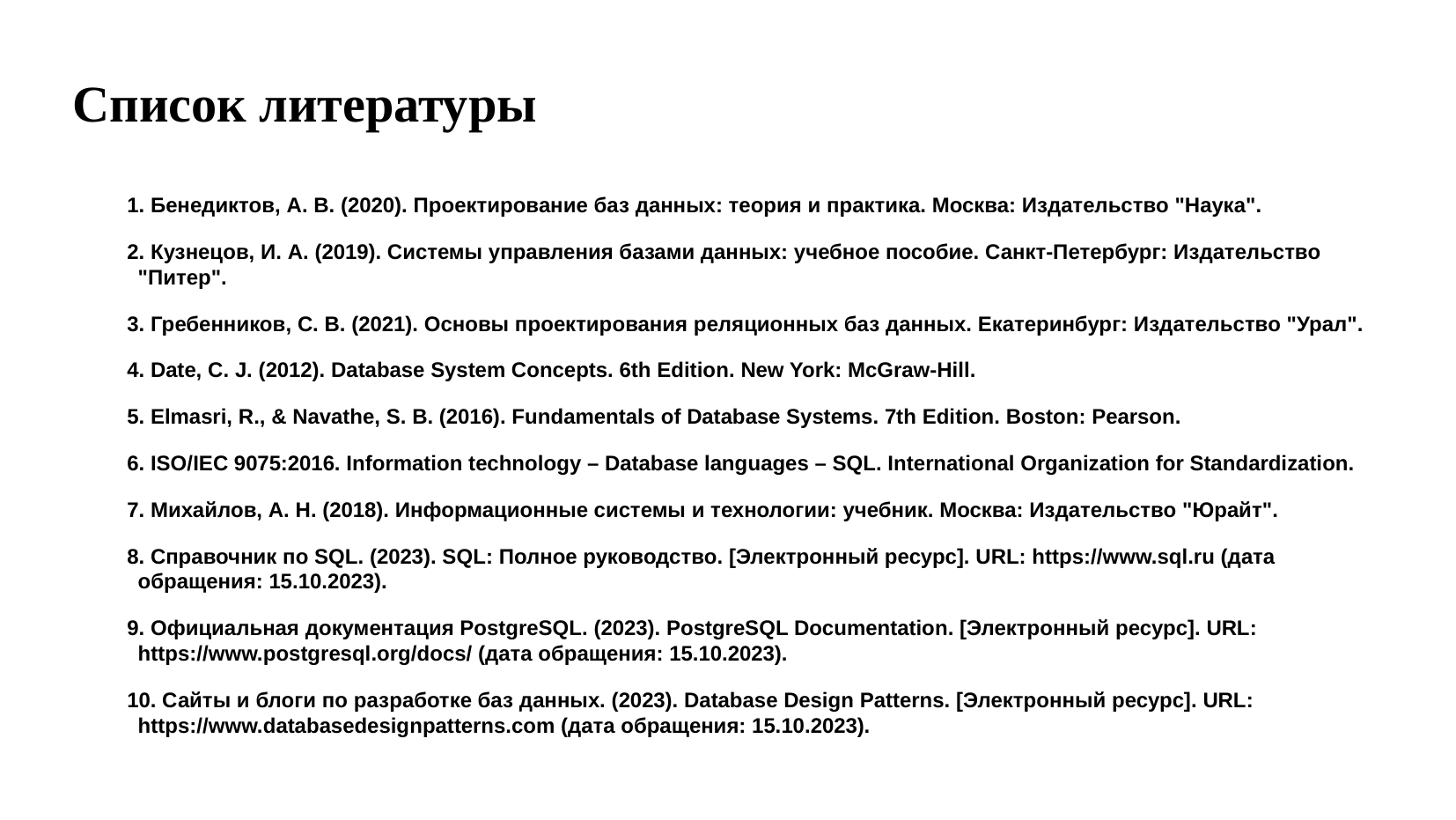

Список литературы
1. Бенедиктов, А. В. (2020). Проектирование баз данных: теория и практика. Москва: Издательство "Наука".
2. Кузнецов, И. А. (2019). Системы управления базами данных: учебное пособие. Санкт-Петербург: Издательство "Питер".
3. Гребенников, С. В. (2021). Основы проектирования реляционных баз данных. Екатеринбург: Издательство "Урал".
4. Date, C. J. (2012). Database System Concepts. 6th Edition. New York: McGraw-Hill.
5. Elmasri, R., & Navathe, S. B. (2016). Fundamentals of Database Systems. 7th Edition. Boston: Pearson.
6. ISO/IEC 9075:2016. Information technology – Database languages – SQL. International Organization for Standardization.
7. Михайлов, А. Н. (2018). Информационные системы и технологии: учебник. Москва: Издательство "Юрайт".
8. Справочник по SQL. (2023). SQL: Полное руководство. [Электронный ресурс]. URL: https://www.sql.ru (дата обращения: 15.10.2023).
9. Официальная документация PostgreSQL. (2023). PostgreSQL Documentation. [Электронный ресурс]. URL: https://www.postgresql.org/docs/ (дата обращения: 15.10.2023).
10. Сайты и блоги по разработке баз данных. (2023). Database Design Patterns. [Электронный ресурс]. URL: https://www.databasedesignpatterns.com (дата обращения: 15.10.2023).